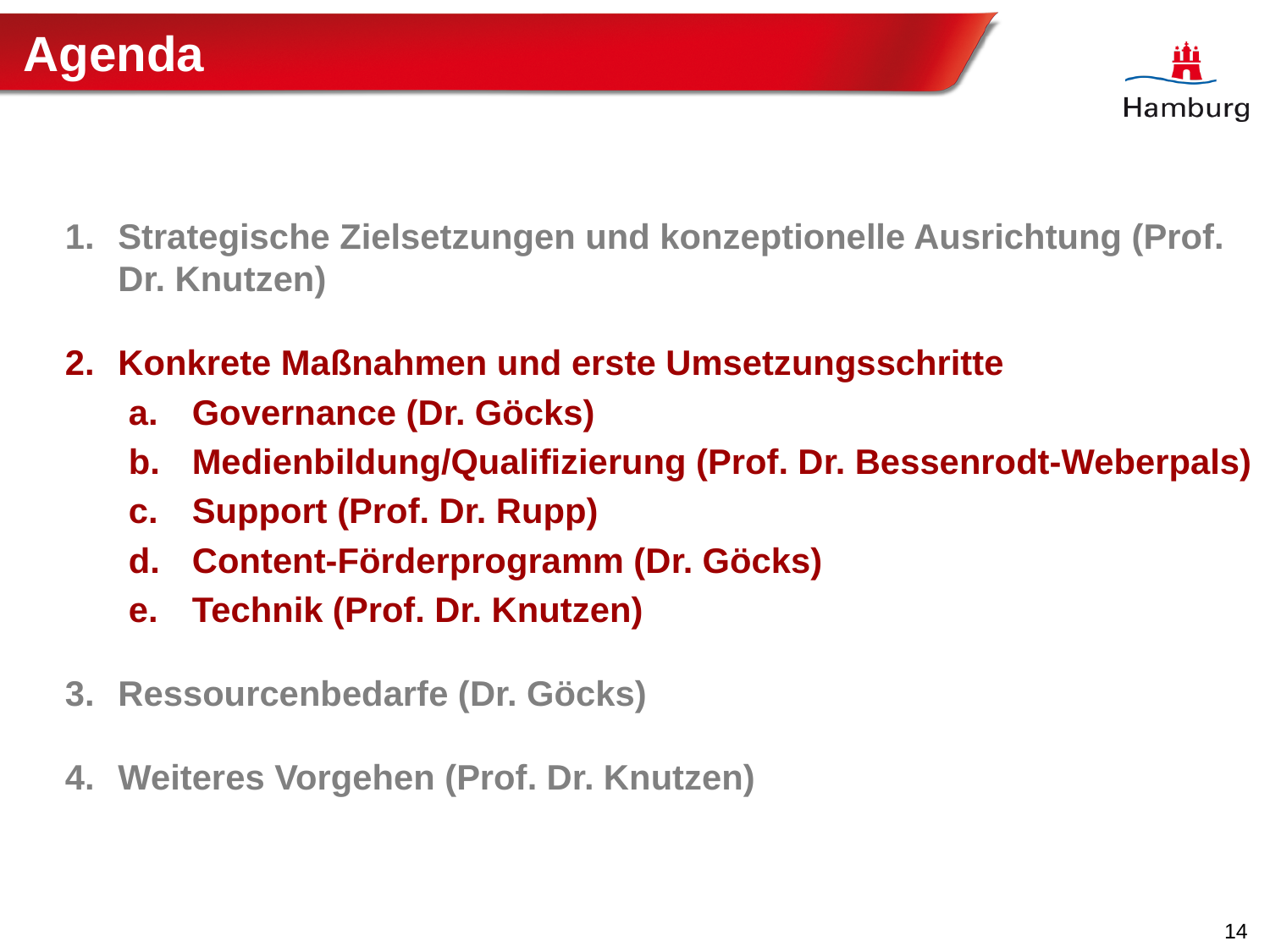

# Agenda
Strategische Zielsetzungen und konzeptionelle Ausrichtung (Prof. Dr. Knutzen)

Konkrete Maßnahmen und erste Umsetzungsschritte
Governance (Dr. Göcks)
Medienbildung/Qualifizierung (Prof. Dr. Bessenrodt-Weberpals)
Support (Prof. Dr. Rupp)
Content-Förderprogramm (Dr. Göcks)
Technik (Prof. Dr. Knutzen)

Ressourcenbedarfe (Dr. Göcks)

Weiteres Vorgehen (Prof. Dr. Knutzen)